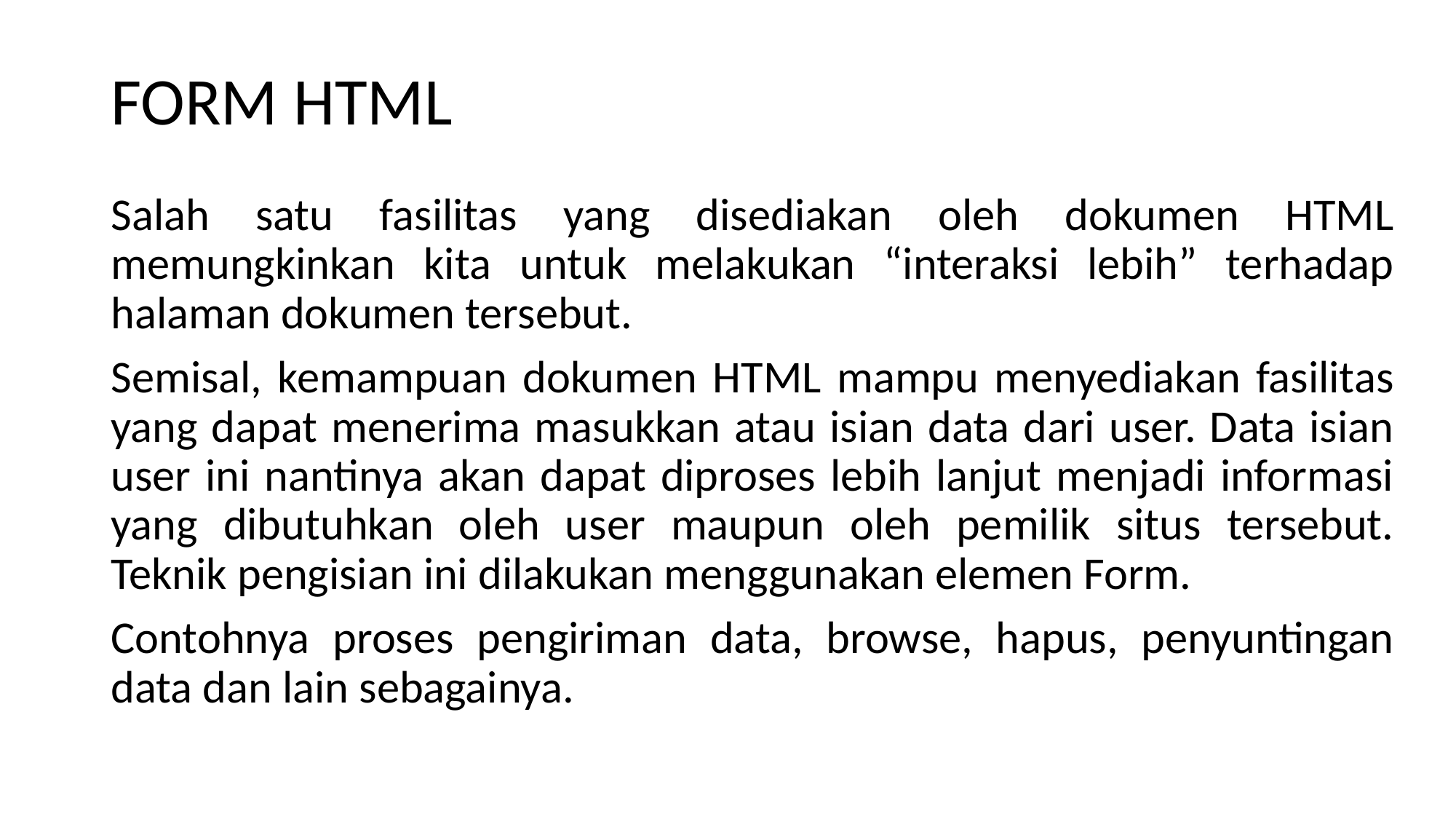

# FORM HTML
Salah satu fasilitas yang disediakan oleh dokumen HTML memungkinkan kita untuk melakukan “interaksi lebih” terhadap halaman dokumen tersebut.
Semisal, kemampuan dokumen HTML mampu menyediakan fasilitas yang dapat menerima masukkan atau isian data dari user. Data isian user ini nantinya akan dapat diproses lebih lanjut menjadi informasi yang dibutuhkan oleh user maupun oleh pemilik situs tersebut. Teknik pengisian ini dilakukan menggunakan elemen Form.
Contohnya proses pengiriman data, browse, hapus, penyuntingan data dan lain sebagainya.